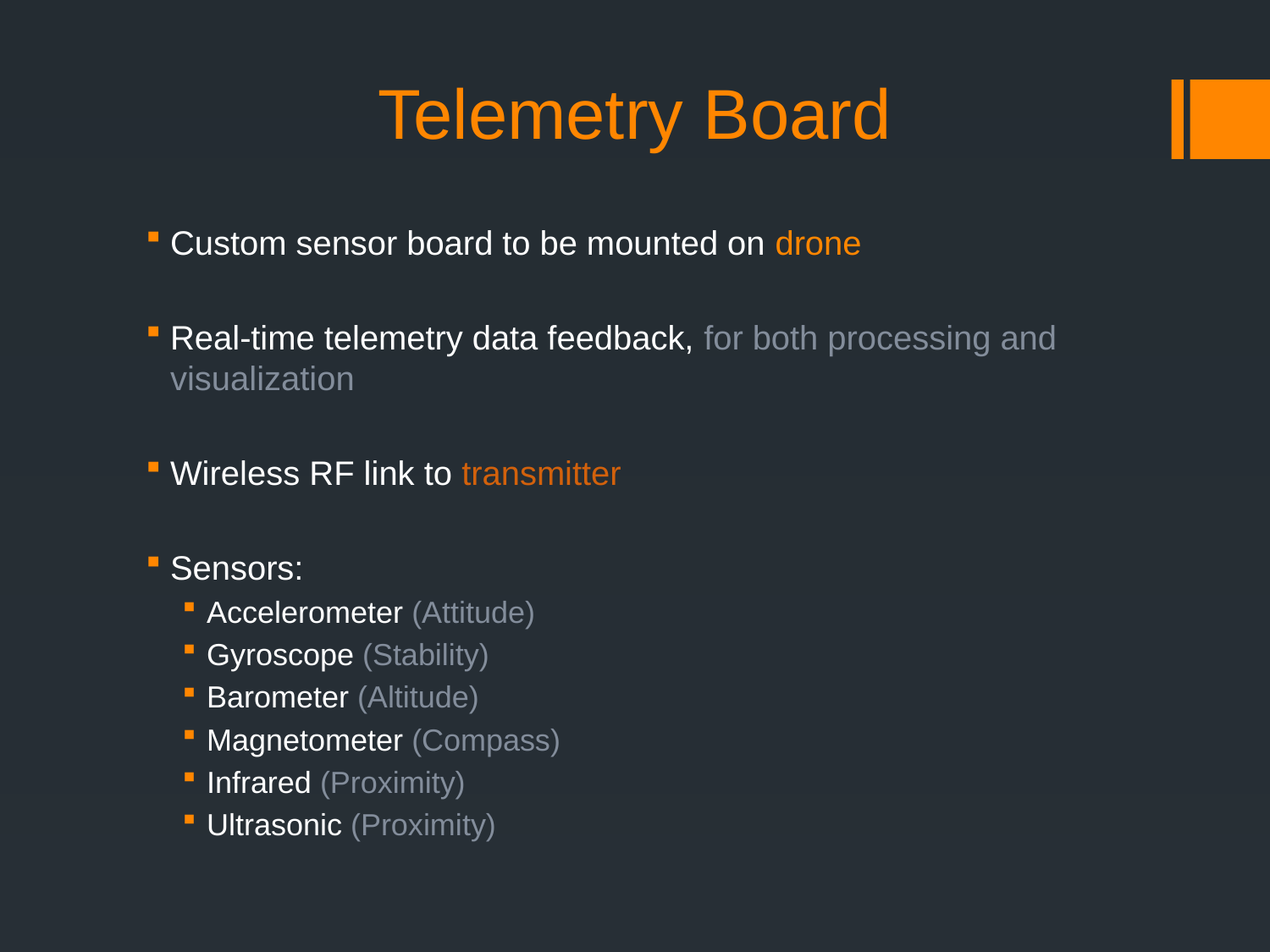

# Telemetry Board
Custom sensor board to be mounted on drone

Real-time telemetry data feedback, for both processing and visualization

Wireless RF link to transmitter

Sensors:
Accelerometer (Attitude)
Gyroscope (Stability)
Barometer (Altitude)
Magnetometer (Compass)
Infrared (Proximity)
Ultrasonic (Proximity)